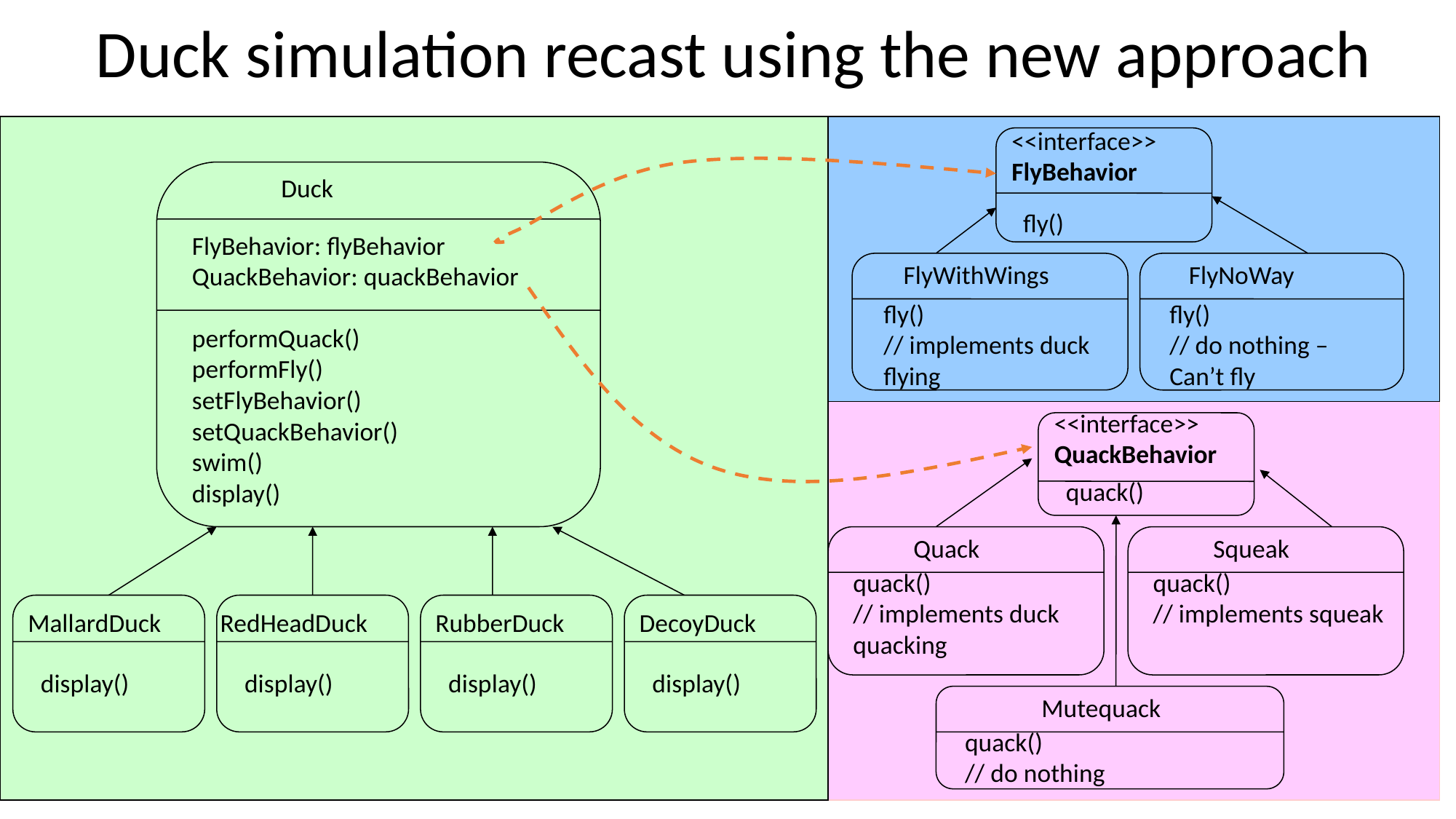

# Duck simulation recast using the new approach

<<interface>>
FlyBehavior

fly()

Duck

FlyBehavior: flyBehavior
QuackBehavior: quackBehavior

performQuack()
performFly()
setFlyBehavior()
setQuackBehavior()
swim()
display()

FlyWithWings
fly()
// implements duck
flying

FlyNoWay
fly()
// do nothing –
Can’t fly

<<interface>>
QuackBehavior

quack()

Quack
quack()
// implements duck
quacking

Squeak
quack()
// implements squeak

MallardDuck

display()

RedHeadDuck

display()

RubberDuck

display()

DecoyDuck

display()

Mutequack
quack()
// do nothing